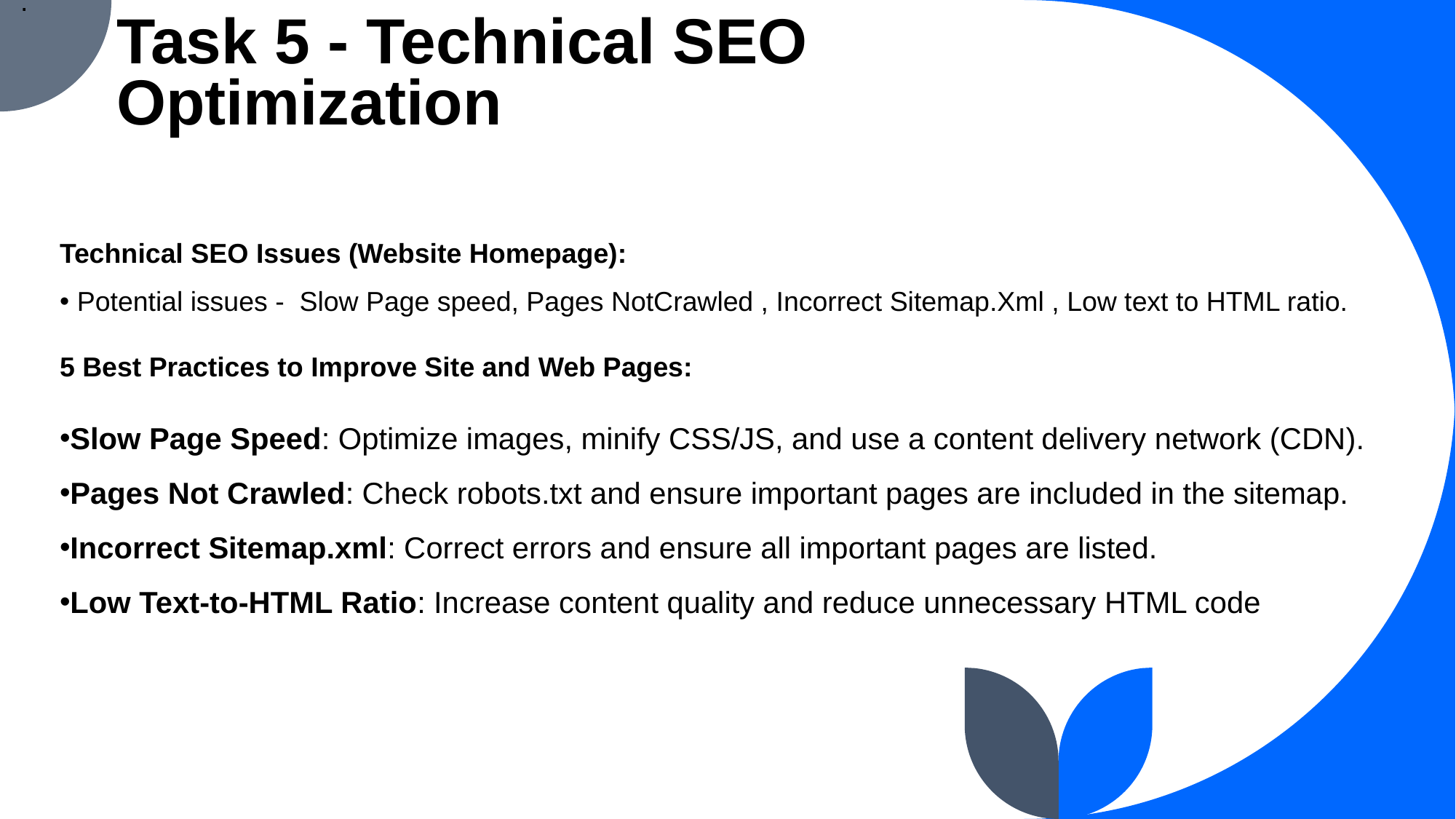

# Task 5 - Technical SEO Optimization
.

Technical SEO Issues (Website Homepage):
 Potential issues -  Slow Page speed, Pages NotCrawled , Incorrect Sitemap.Xml , Low text to HTML ratio.
5 Best Practices to Improve Site and Web Pages:
Slow Page Speed: Optimize images, minify CSS/JS, and use a content delivery network (CDN).
Pages Not Crawled: Check robots.txt and ensure important pages are included in the sitemap.
Incorrect Sitemap.xml: Correct errors and ensure all important pages are listed.
Low Text-to-HTML Ratio: Increase content quality and reduce unnecessary HTML code